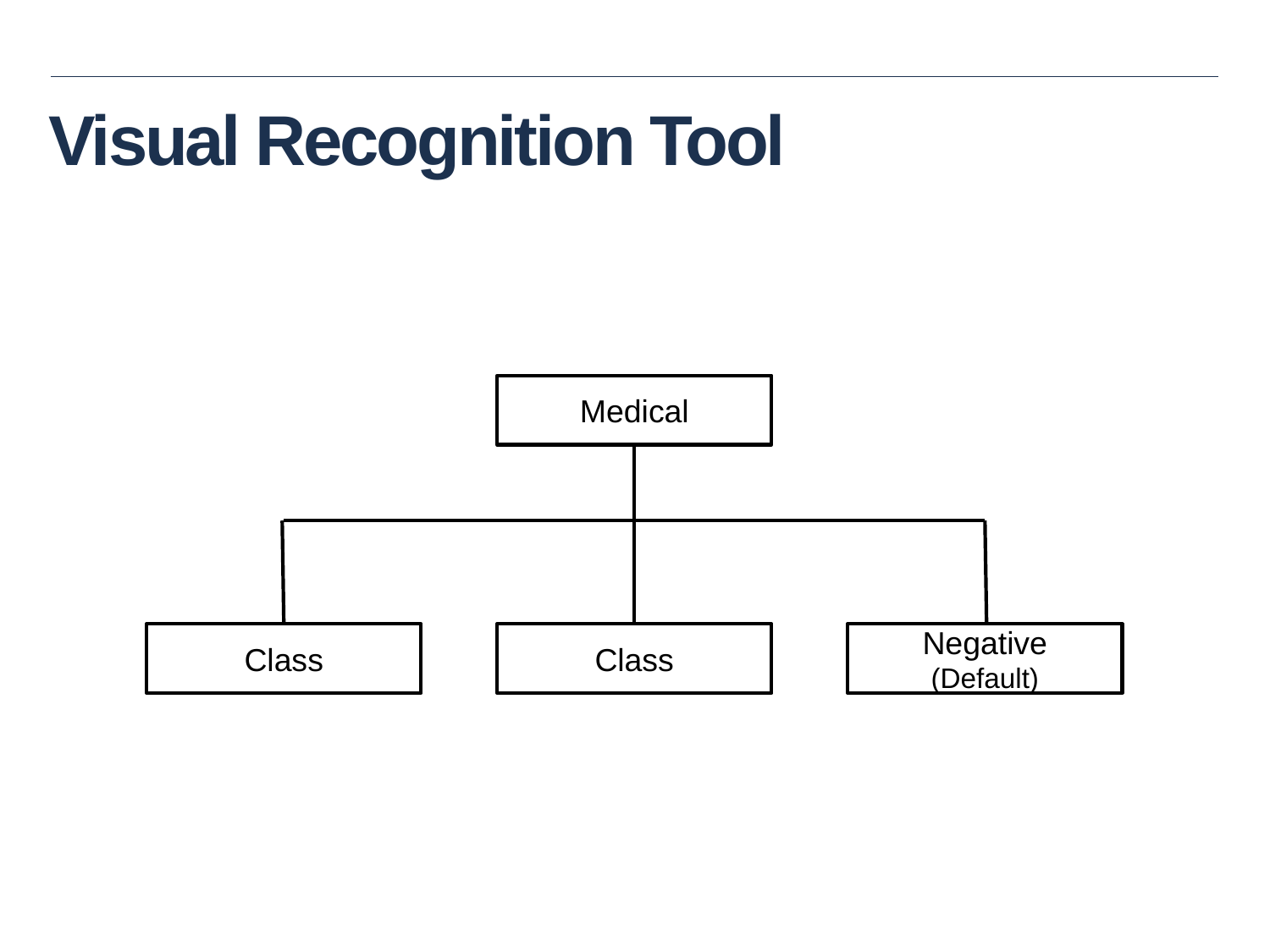

# Visual Recognition Tool
Medical
Class
Class
Negative
(Default)